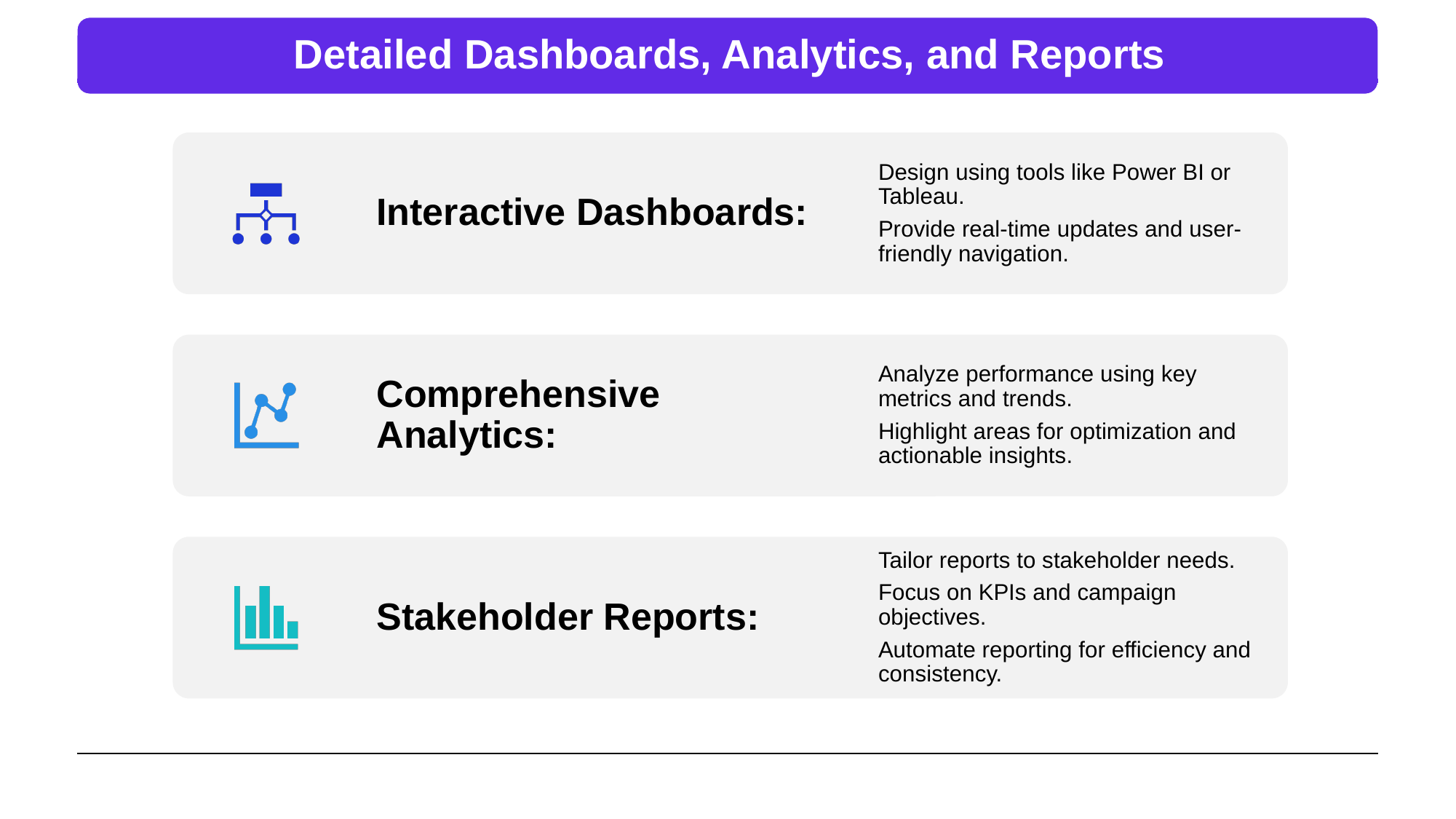

Detailed Dashboards, Analytics, and Reports
Interactive Dashboards:
Design using tools like Power BI or Tableau.
Provide real-time updates and user-friendly navigation.
Comprehensive Analytics:
Analyze performance using key metrics and trends.
Highlight areas for optimization and actionable insights.
Stakeholder Reports:
Tailor reports to stakeholder needs.
Focus on KPIs and campaign objectives.
Automate reporting for efficiency and consistency.